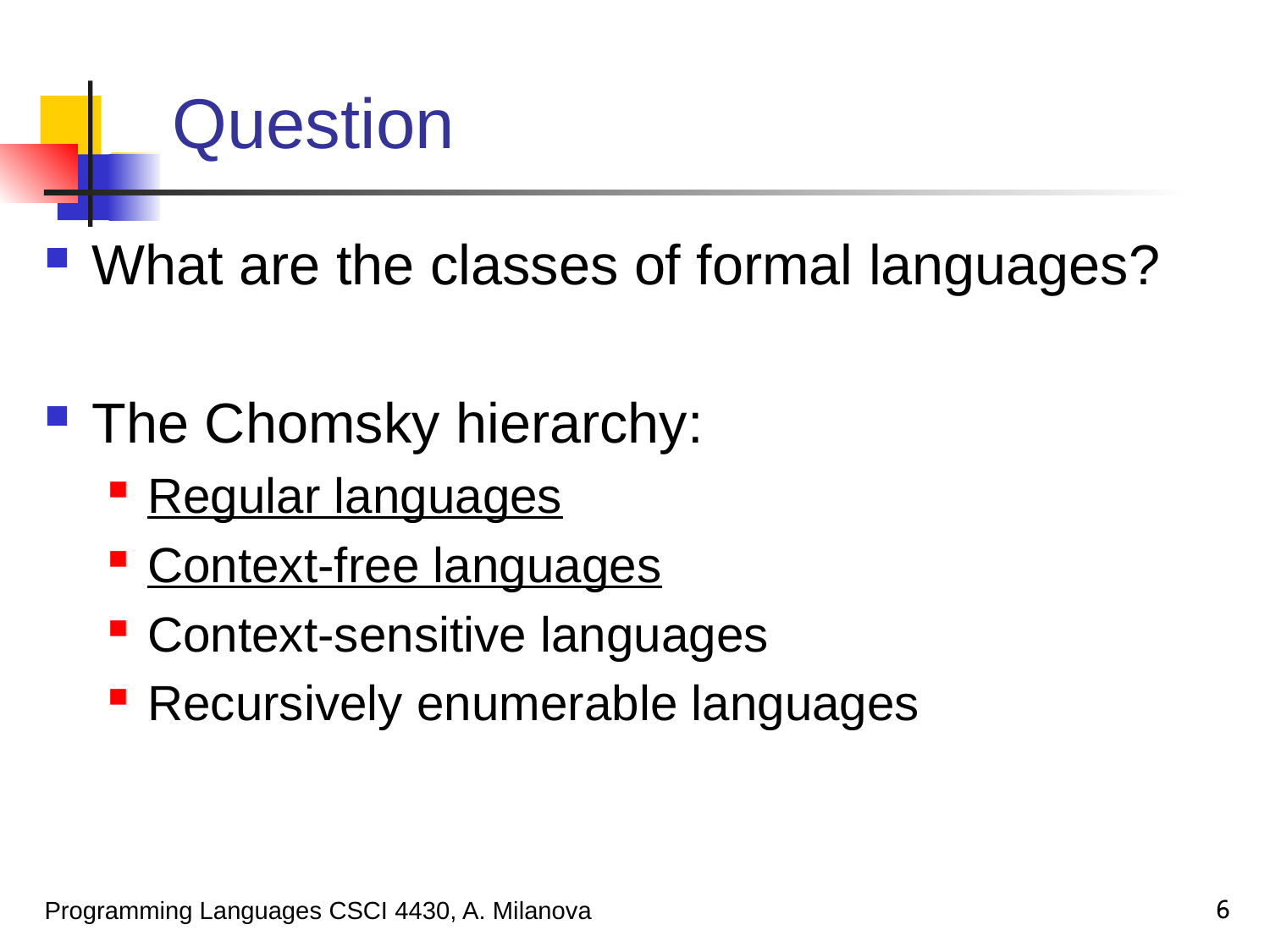

# Question
What are the classes of formal languages?

The Chomsky hierarchy:
Regular languages
Context-free languages
Context-sensitive languages
Recursively enumerable languages

6
Programming Languages CSCI 4430, A. Milanova